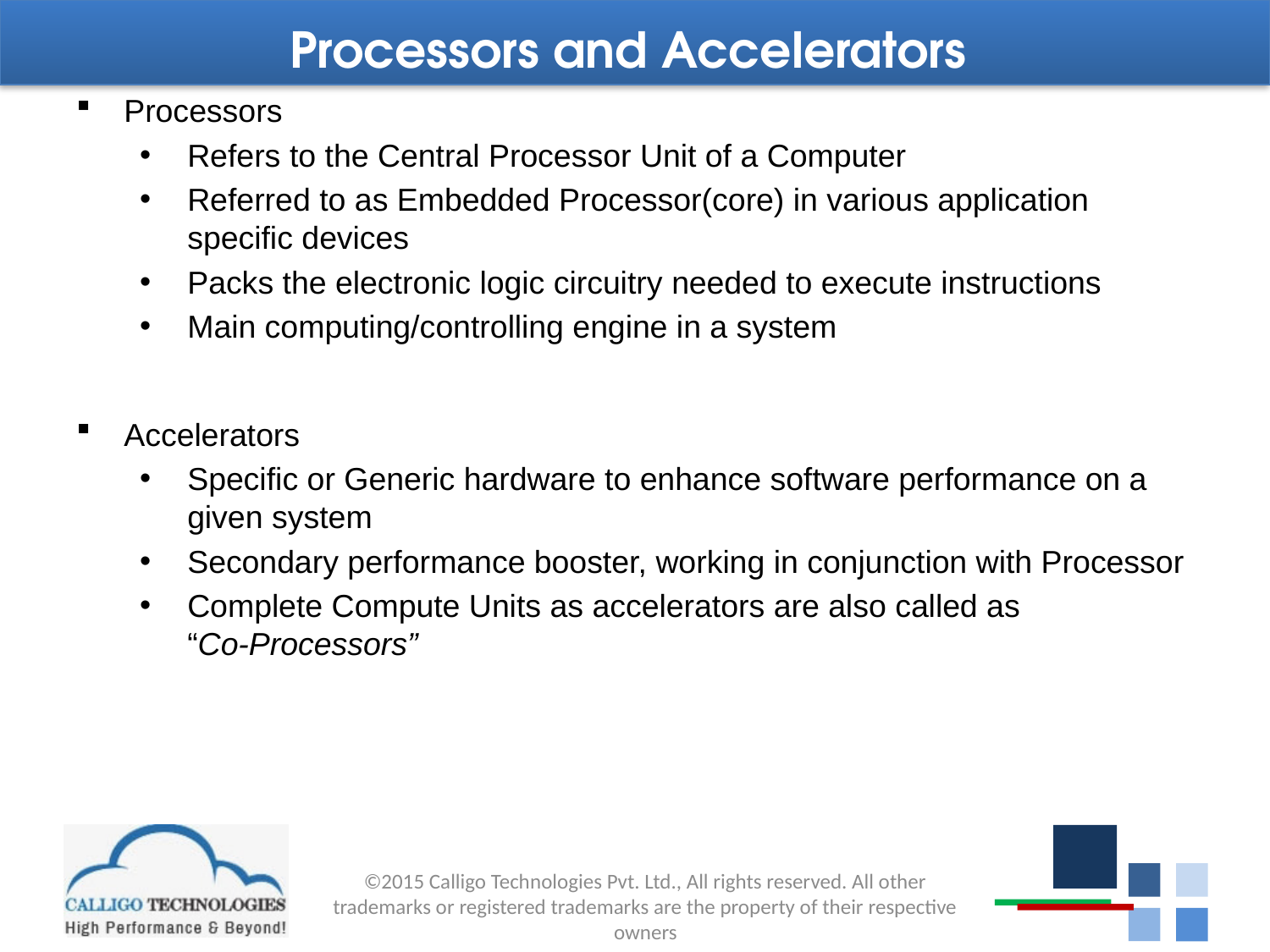

# Processors and Accelerators
Processors
Refers to the Central Processor Unit of a Computer
Referred to as Embedded Processor(core) in various application specific devices
Packs the electronic logic circuitry needed to execute instructions
Main computing/controlling engine in a system

Accelerators
Specific or Generic hardware to enhance software performance on a given system
Secondary performance booster, working in conjunction with Processor
Complete Compute Units as accelerators are also called as
“Co-Processors”